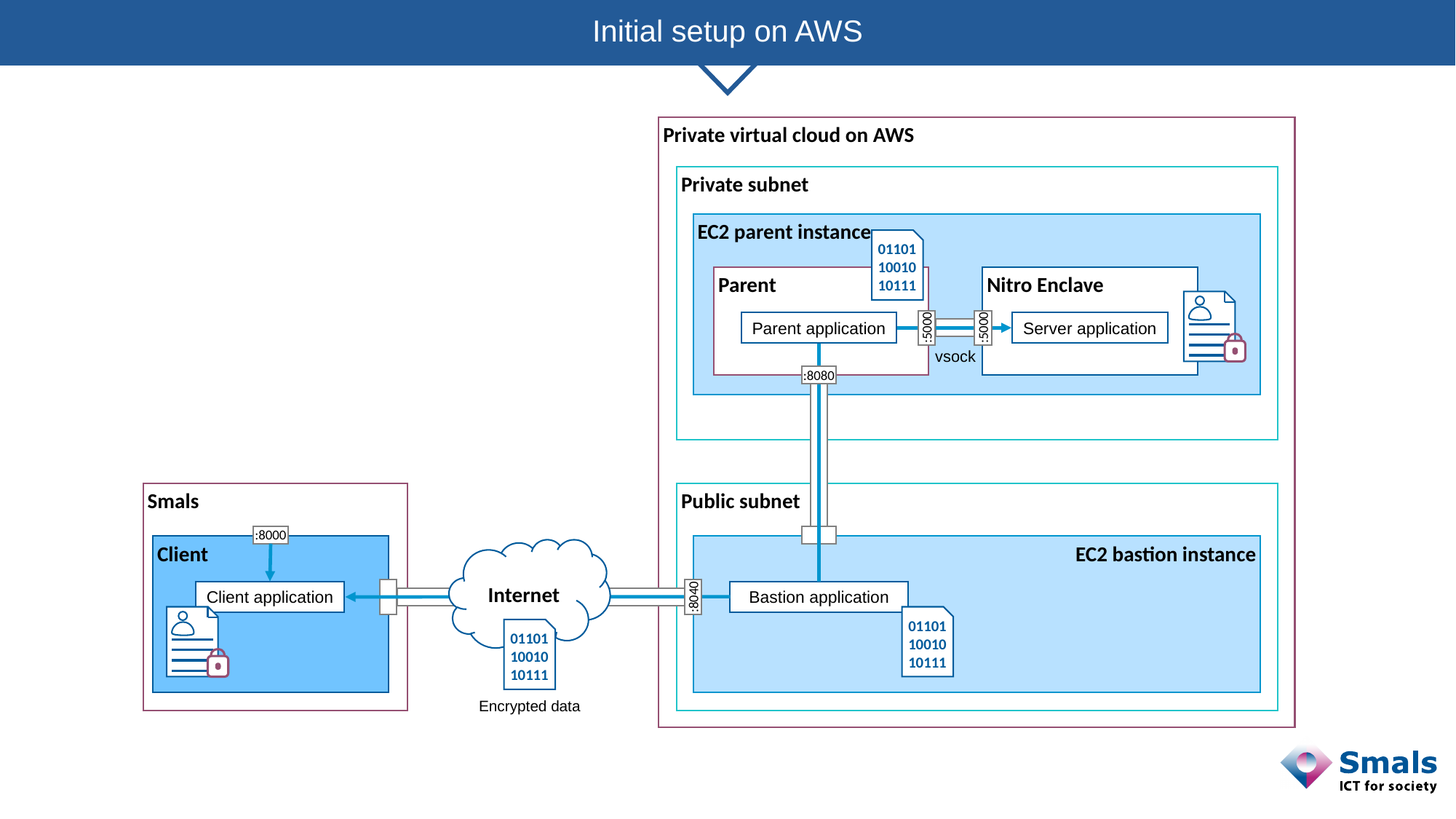

Initial setup on AWS
Private virtual cloud on AWS
Private subnet
EC2 parent instance
011011001010111
Parent
Nitro Enclave

:5000
:5000
Parent application
Server application

vsock
:8080

Smals
Public subnet
:8000

EC2 bastion instance
Client
Internet

:8040
Client application
Bastion application

011011001010111
011011001010111
Encrypted data